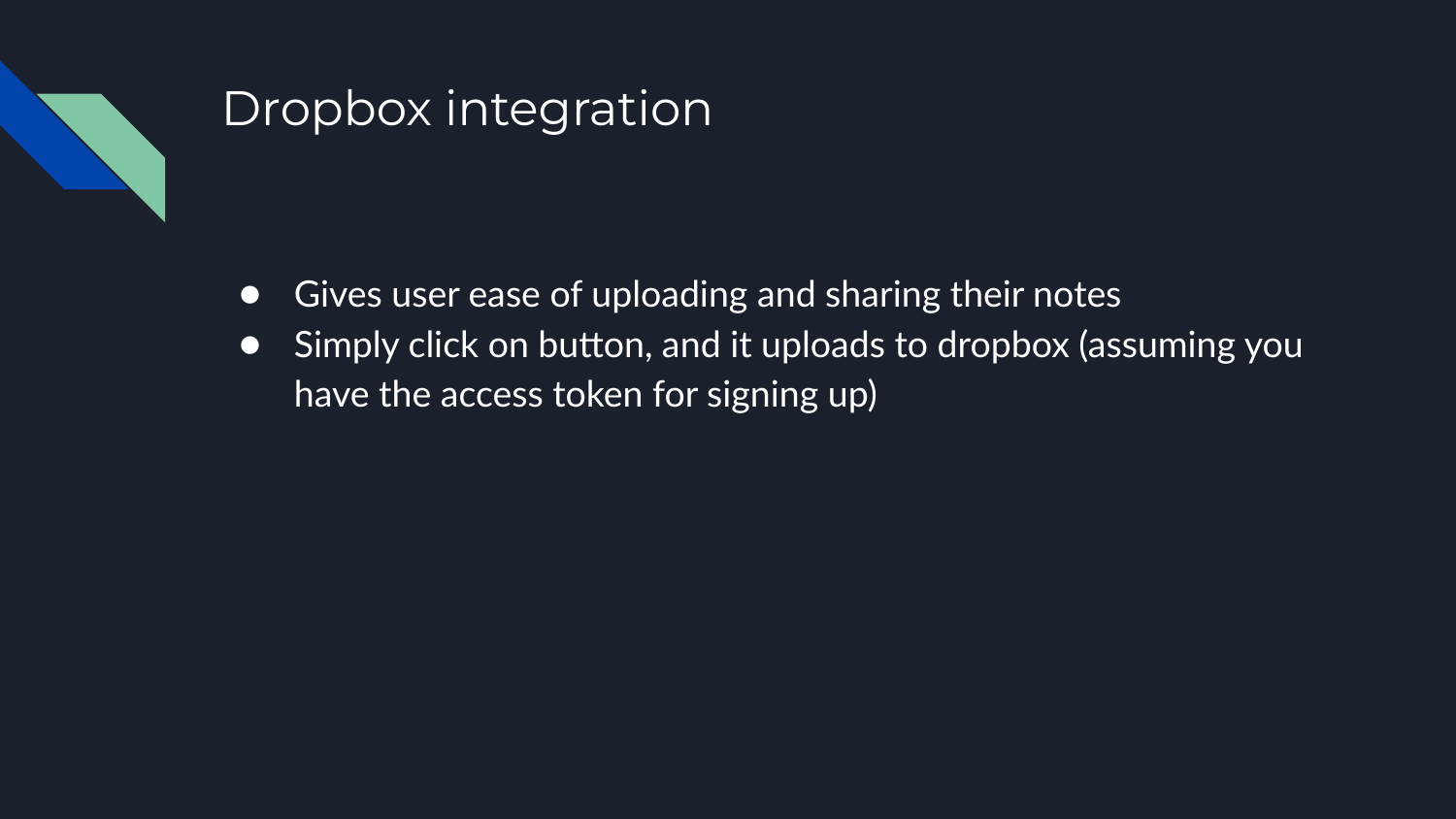

# Dropbox integration
Gives user ease of uploading and sharing their notes
Simply click on button, and it uploads to dropbox (assuming you have the access token for signing up)